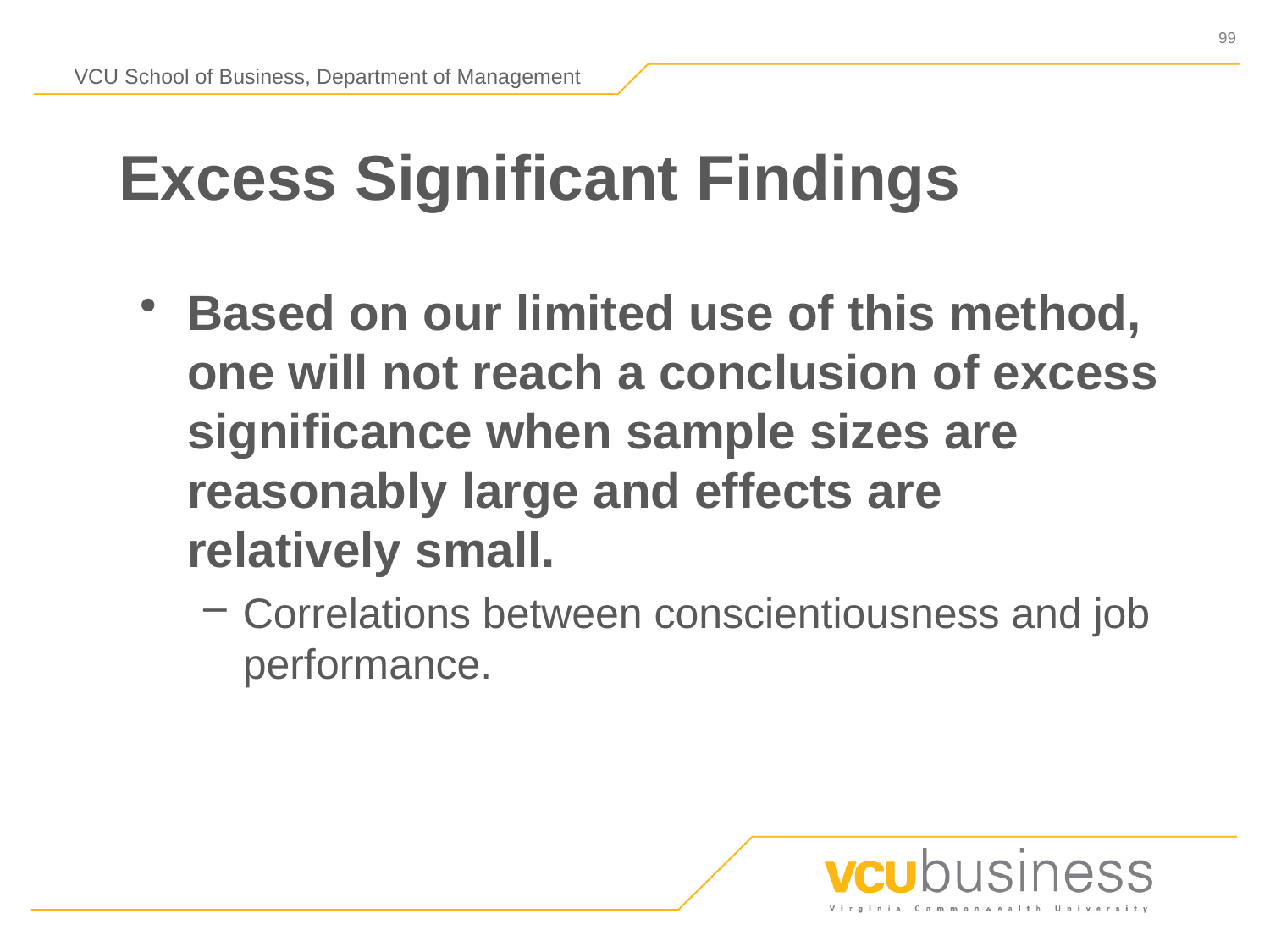

# Excess Significant Findings
Based on our limited use of this method, one will not reach a conclusion of excess significance when sample sizes are reasonably large and effects are relatively small.
Correlations between conscientiousness and job performance.